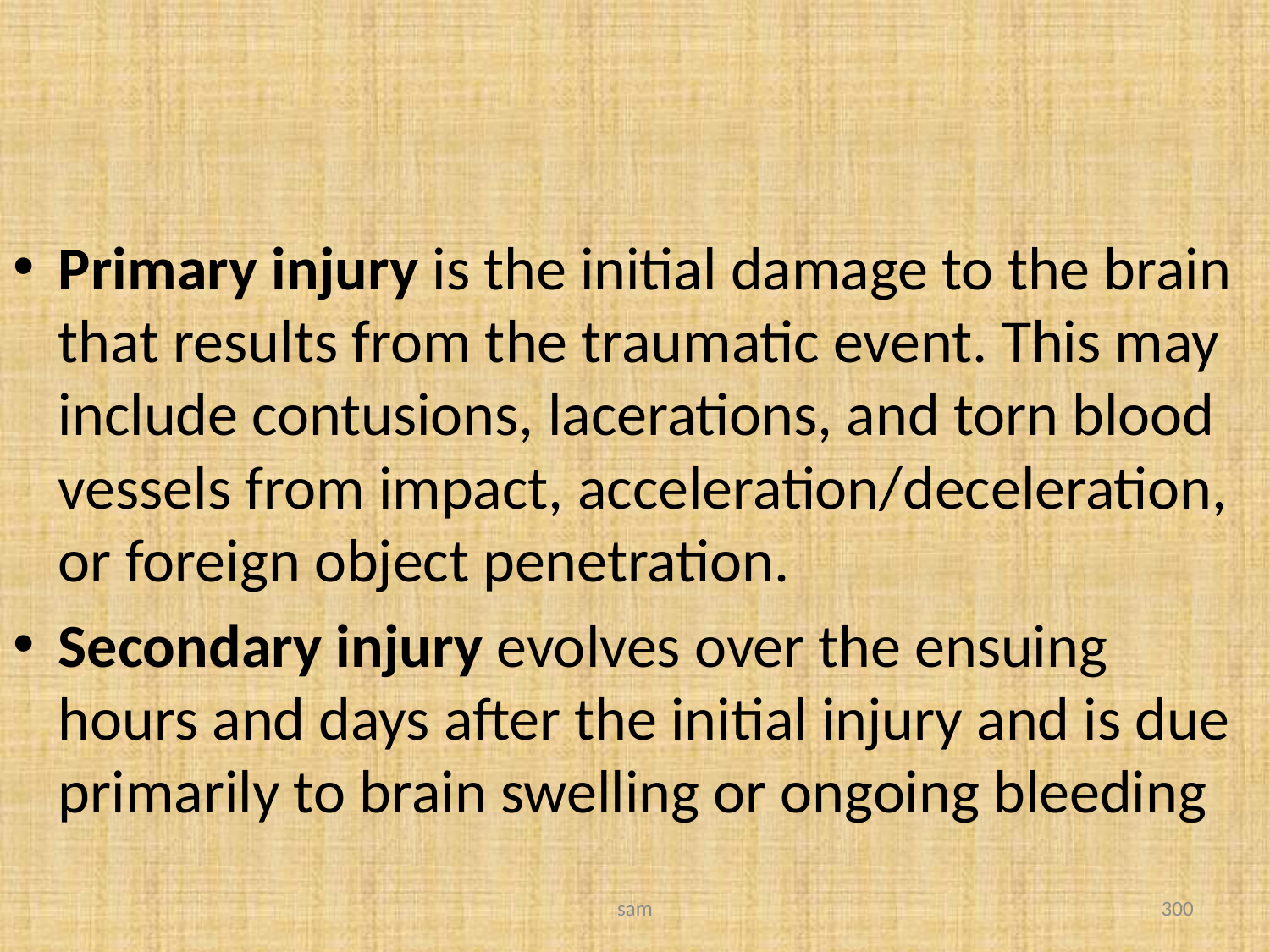

#
Primary injury is the initial damage to the brain that results from the traumatic event. This may include contusions, lacerations, and torn blood vessels from impact, acceleration/deceleration, or foreign object penetration.
Secondary injury evolves over the ensuing hours and days after the initial injury and is due primarily to brain swelling or ongoing bleeding
sam
300